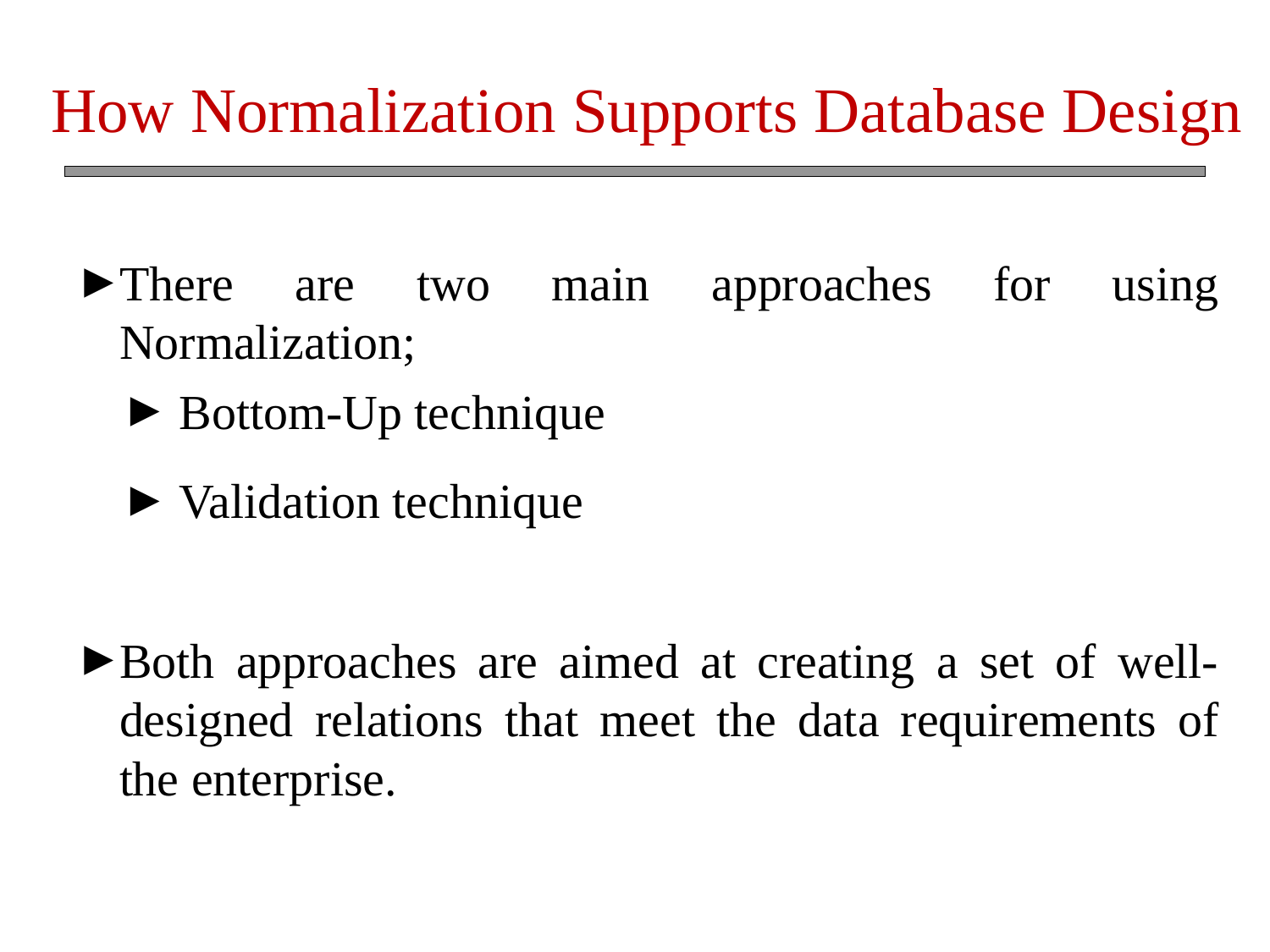

How Normalization Supports Database Design

There are two main approaches for using Normalization;
Bottom-Up technique
Validation technique

Both approaches are aimed at creating a set of well-designed relations that meet the data requirements of the enterprise.